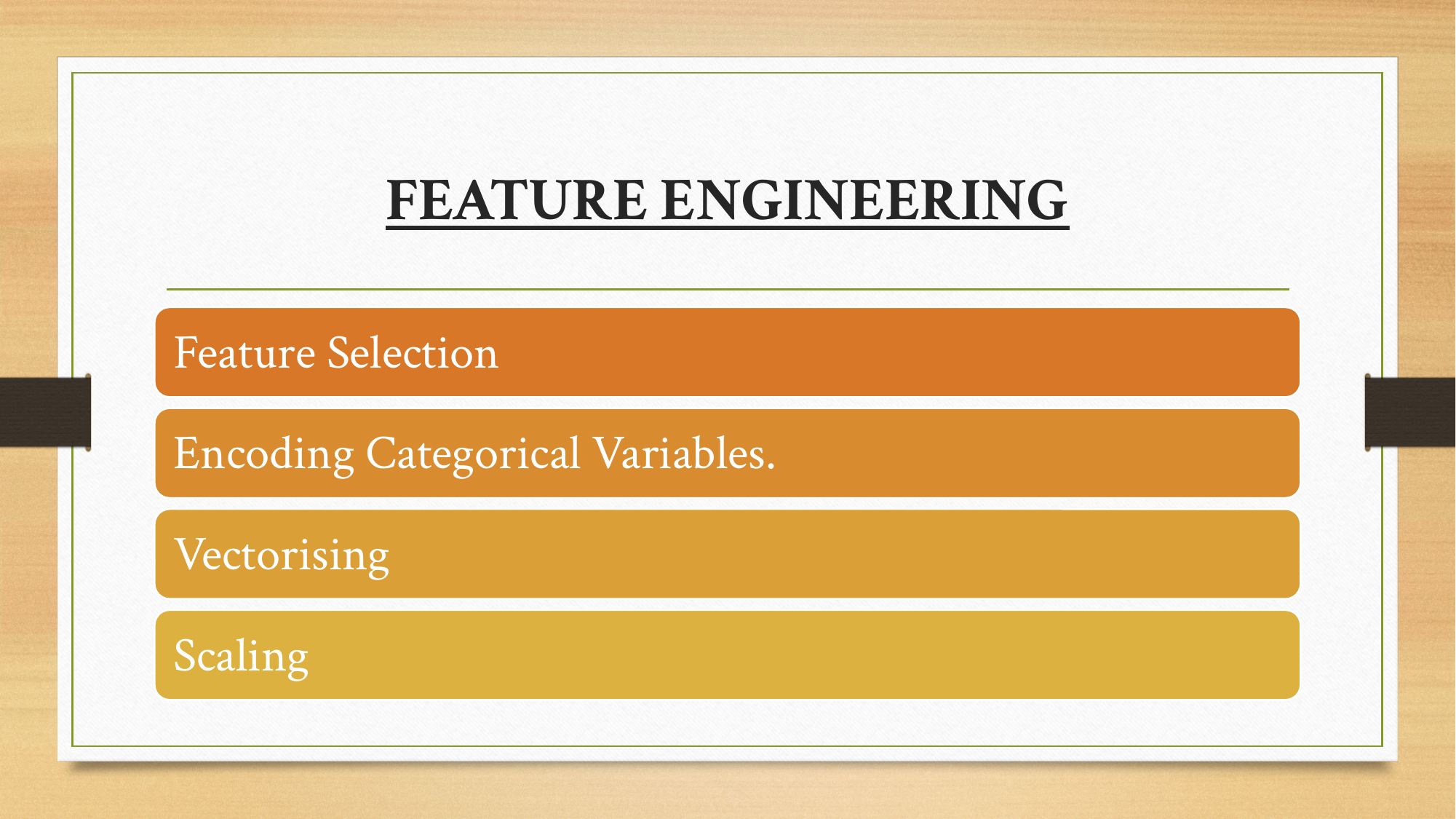

# FEATURE ENGINEERING

Feature Selection

Encoding Categorical Variables.

Vectorising

Scaling